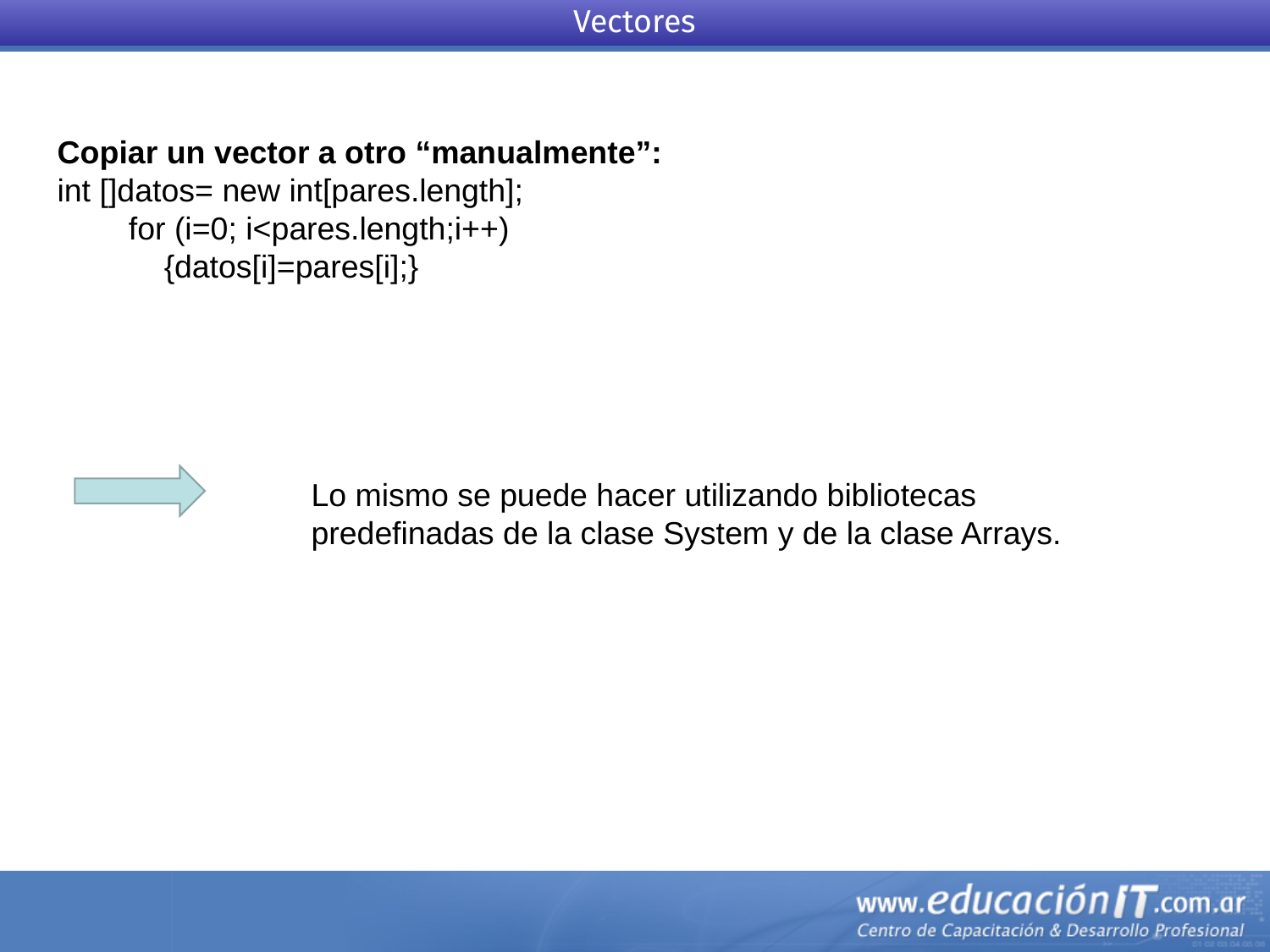

Vectores
Copiar un vector a otro “manualmente”:
int []datos= new int[pares.length];
        for (i=0; i<pares.length;i++)
            {datos[i]=pares[i];}

		Lo mismo se puede hacer utilizando bibliotecas 			predefinadas de la clase System y de la clase Arrays.